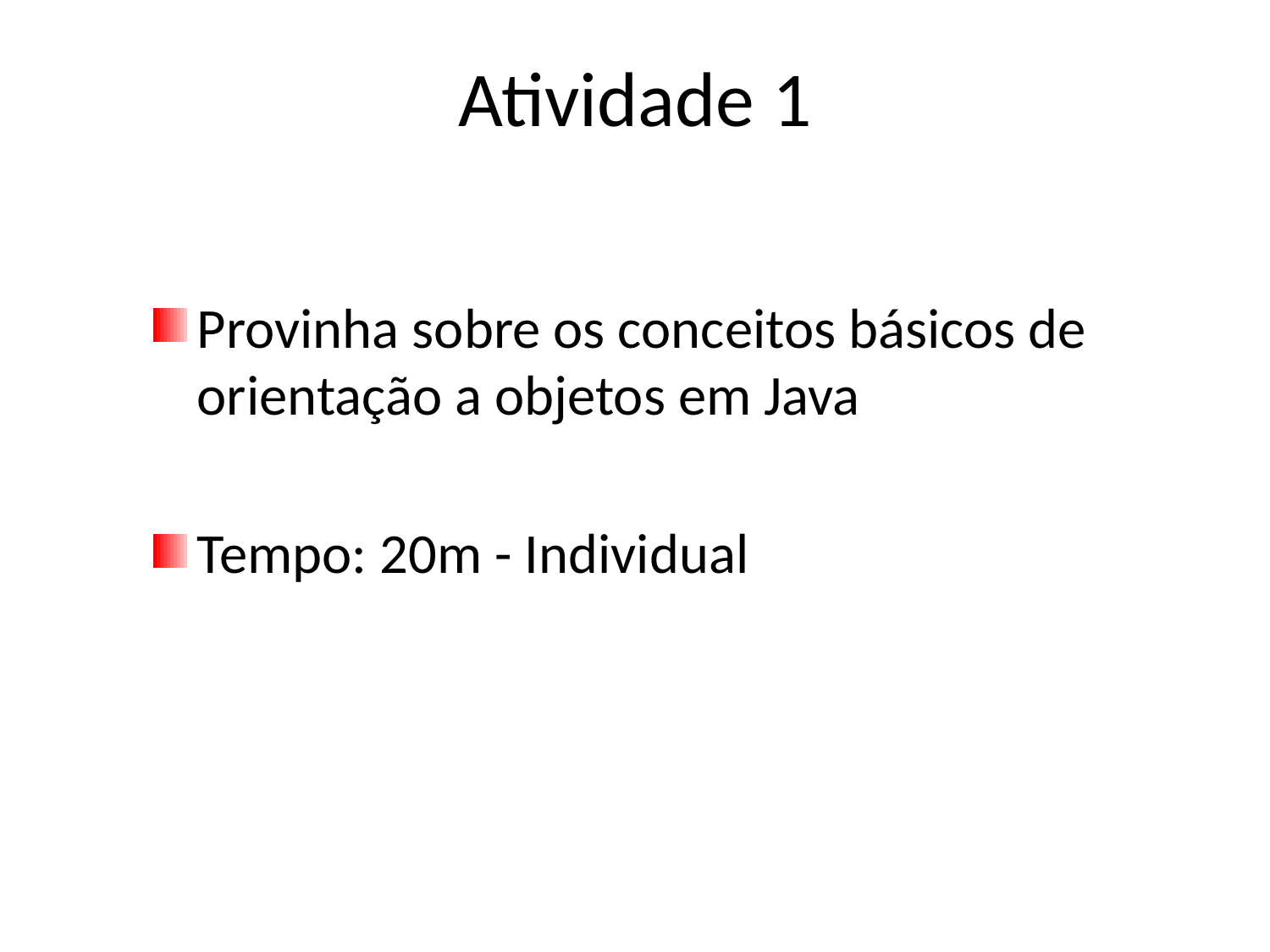

# Atividade 1

Provinha sobre os conceitos básicos de orientação a objetos em Java

Tempo: 20m - Individual